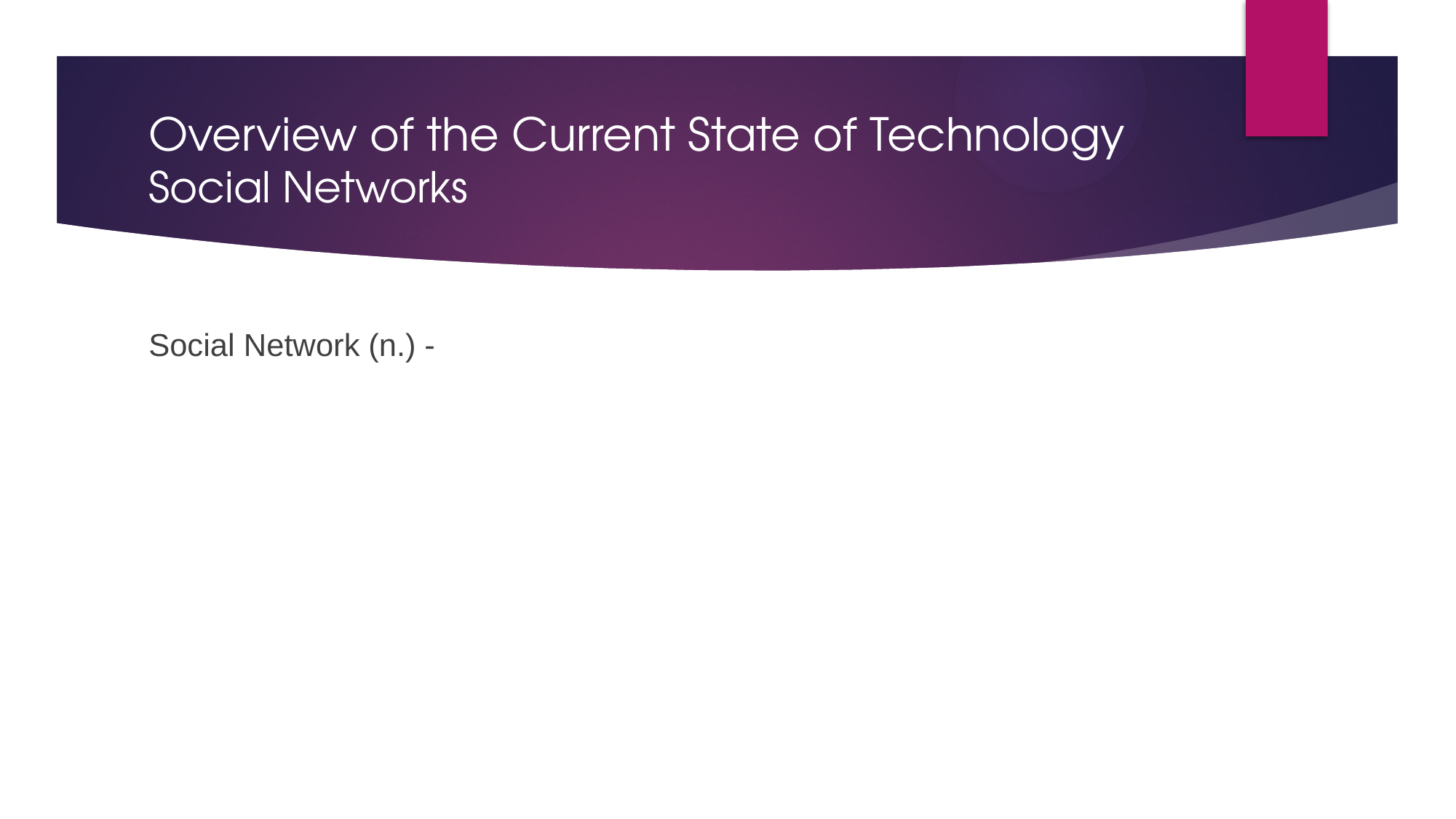

# Overview of the Current State of Technology Social Networks
Social Network (n.) -